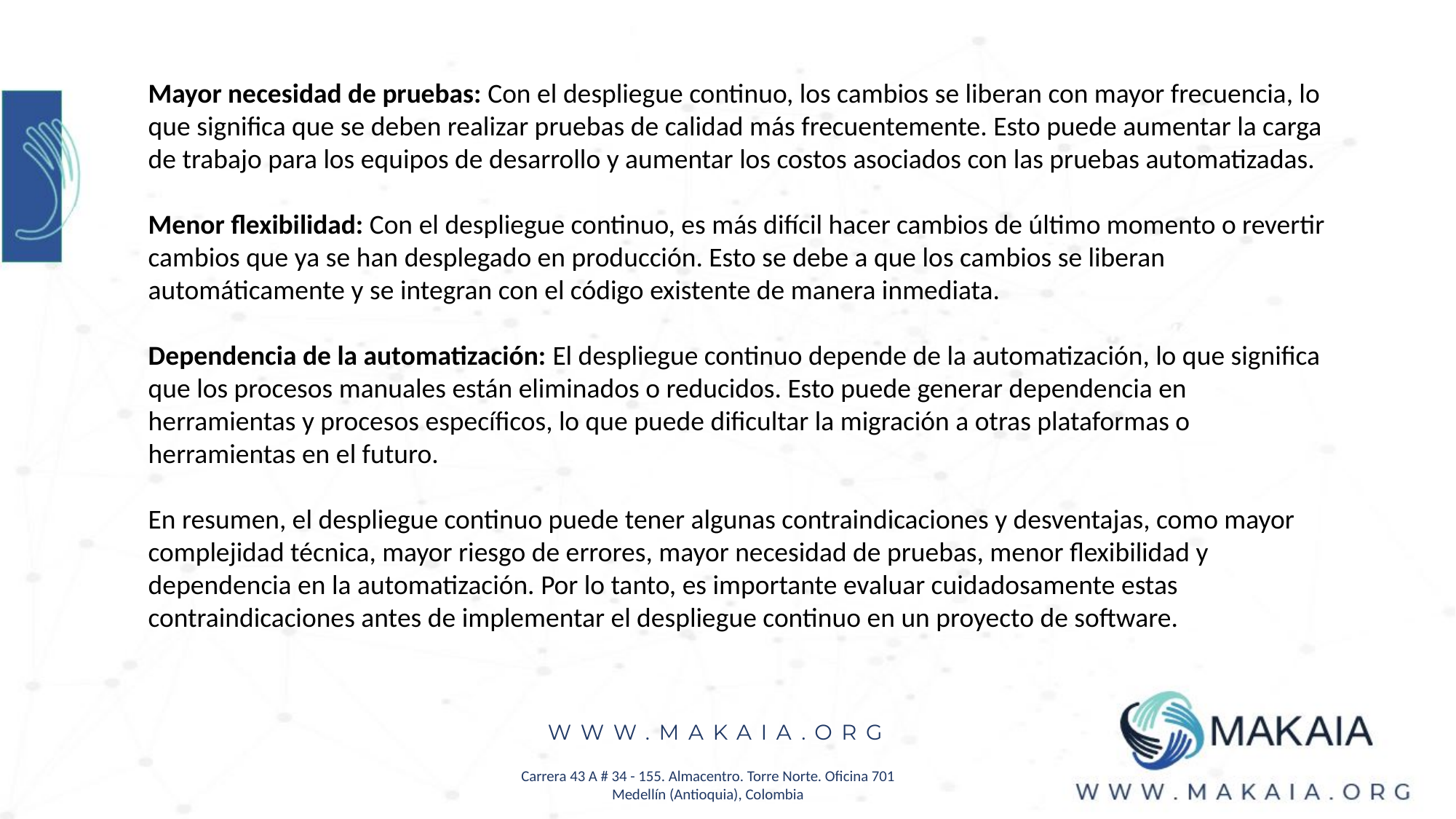

Mayor necesidad de pruebas: Con el despliegue continuo, los cambios se liberan con mayor frecuencia, lo que significa que se deben realizar pruebas de calidad más frecuentemente. Esto puede aumentar la carga de trabajo para los equipos de desarrollo y aumentar los costos asociados con las pruebas automatizadas.

Menor flexibilidad: Con el despliegue continuo, es más difícil hacer cambios de último momento o revertir cambios que ya se han desplegado en producción. Esto se debe a que los cambios se liberan automáticamente y se integran con el código existente de manera inmediata.

Dependencia de la automatización: El despliegue continuo depende de la automatización, lo que significa que los procesos manuales están eliminados o reducidos. Esto puede generar dependencia en herramientas y procesos específicos, lo que puede dificultar la migración a otras plataformas o herramientas en el futuro.

En resumen, el despliegue continuo puede tener algunas contraindicaciones y desventajas, como mayor complejidad técnica, mayor riesgo de errores, mayor necesidad de pruebas, menor flexibilidad y dependencia en la automatización. Por lo tanto, es importante evaluar cuidadosamente estas contraindicaciones antes de implementar el despliegue continuo en un proyecto de software.

WWW.MAKAIA.ORG
Carrera 43 A # 34 - 155. Almacentro. Torre Norte. Oficina 701
Medellín (Antioquia), Colombia